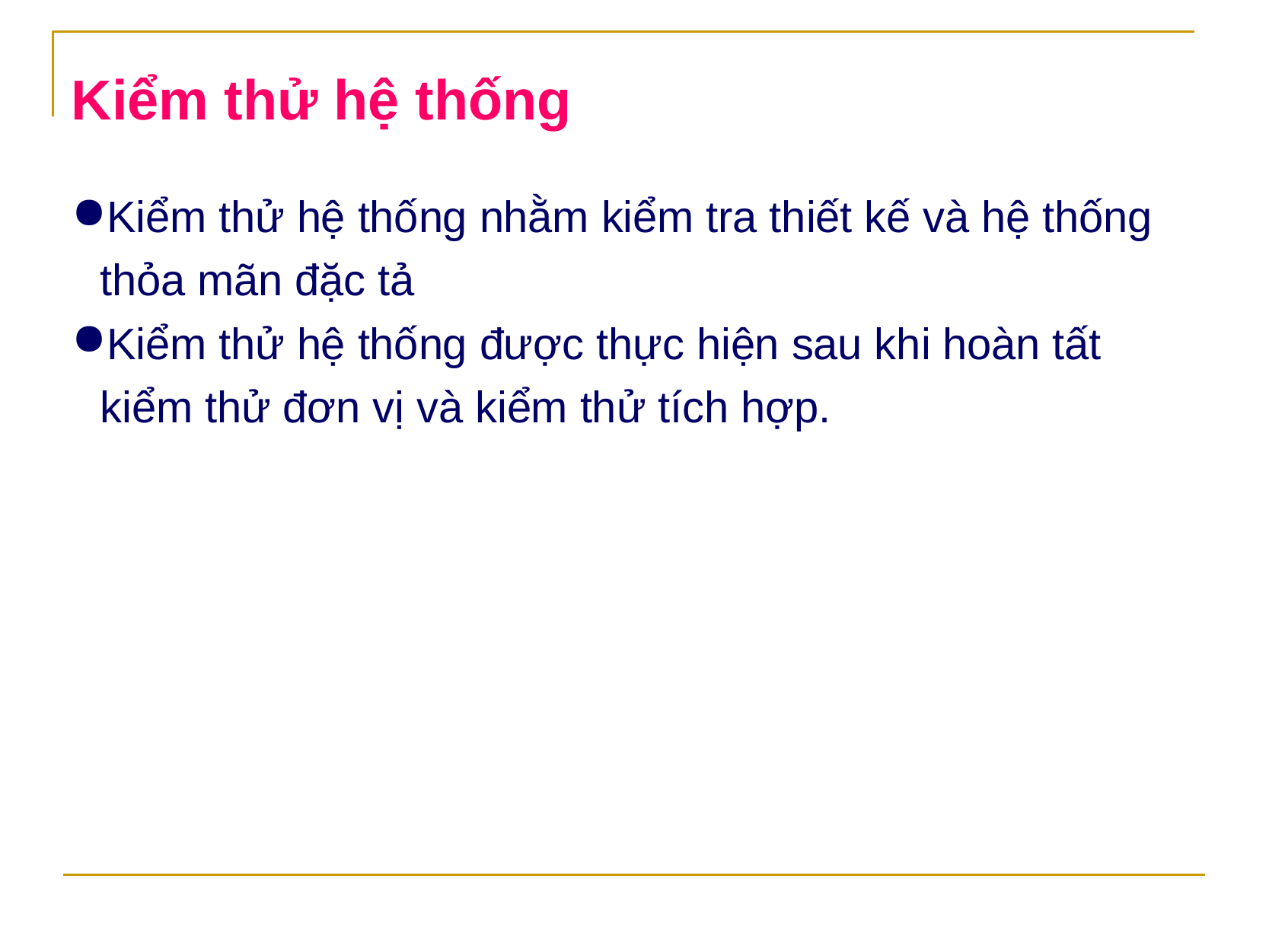

Kiểm thử hệ thống
Kiểm thử hệ thống nhằm kiểm tra thiết kế và hệ thống thỏa mãn đặc tả
Kiểm thử hệ thống được thực hiện sau khi hoàn tất kiểm thử đơn vị và kiểm thử tích hợp.